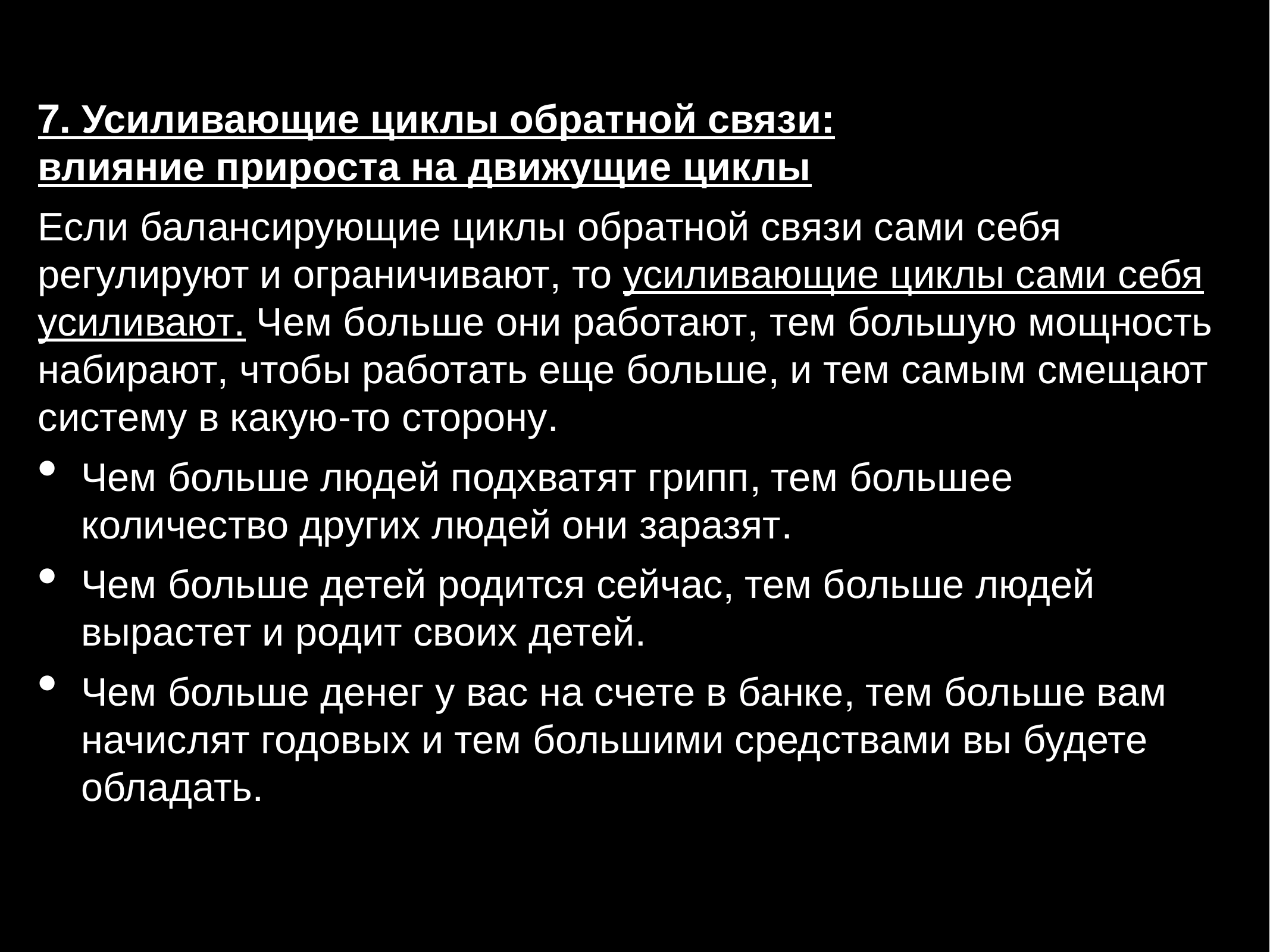

45
7. Усиливающие циклы обратной связи:
влияние прироста на движущие циклы
Если балансирующие циклы обратной связи сами себя регулируют и ограничивают, то усиливающие циклы сами себя усиливают. Чем больше они работают, тем большую мощность набирают, чтобы работать еще больше, и тем самым смещают систему в какую-то сторону.
Чем больше людей подхватят грипп, тем большее количество других людей они заразят.
Чем больше детей родится сейчас, тем больше людей вырастет и родит своих детей.
Чем больше денег у вас на счете в банке, тем больше вам начислят годовых и тем большими средствами вы будете обладать.